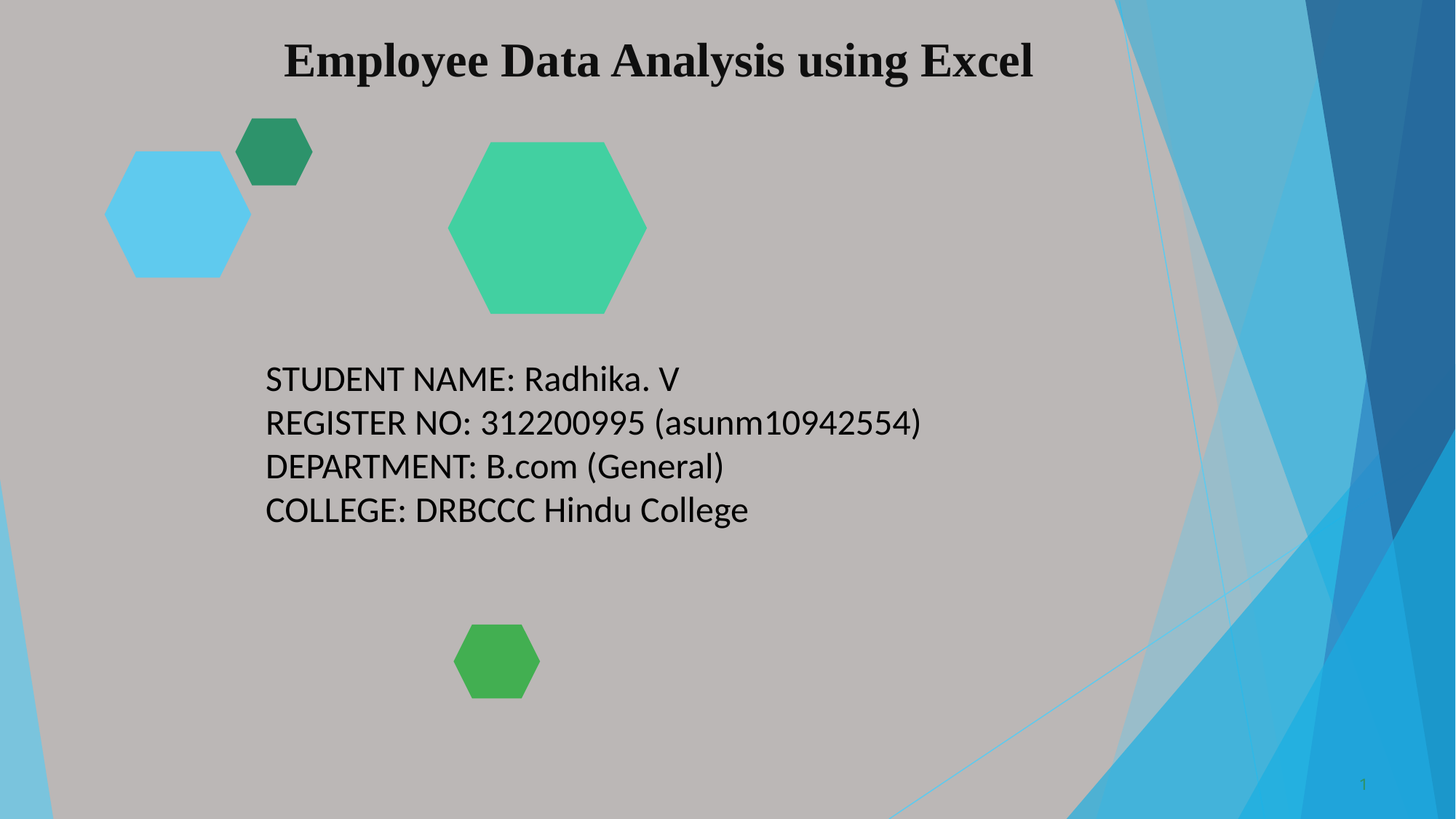

# Employee Data Analysis using Excel

STUDENT NAME: Radhika. V
REGISTER NO: 312200995 (asunm10942554)
DEPARTMENT: B.com (General)
COLLEGE: DRBCCC Hindu College

1